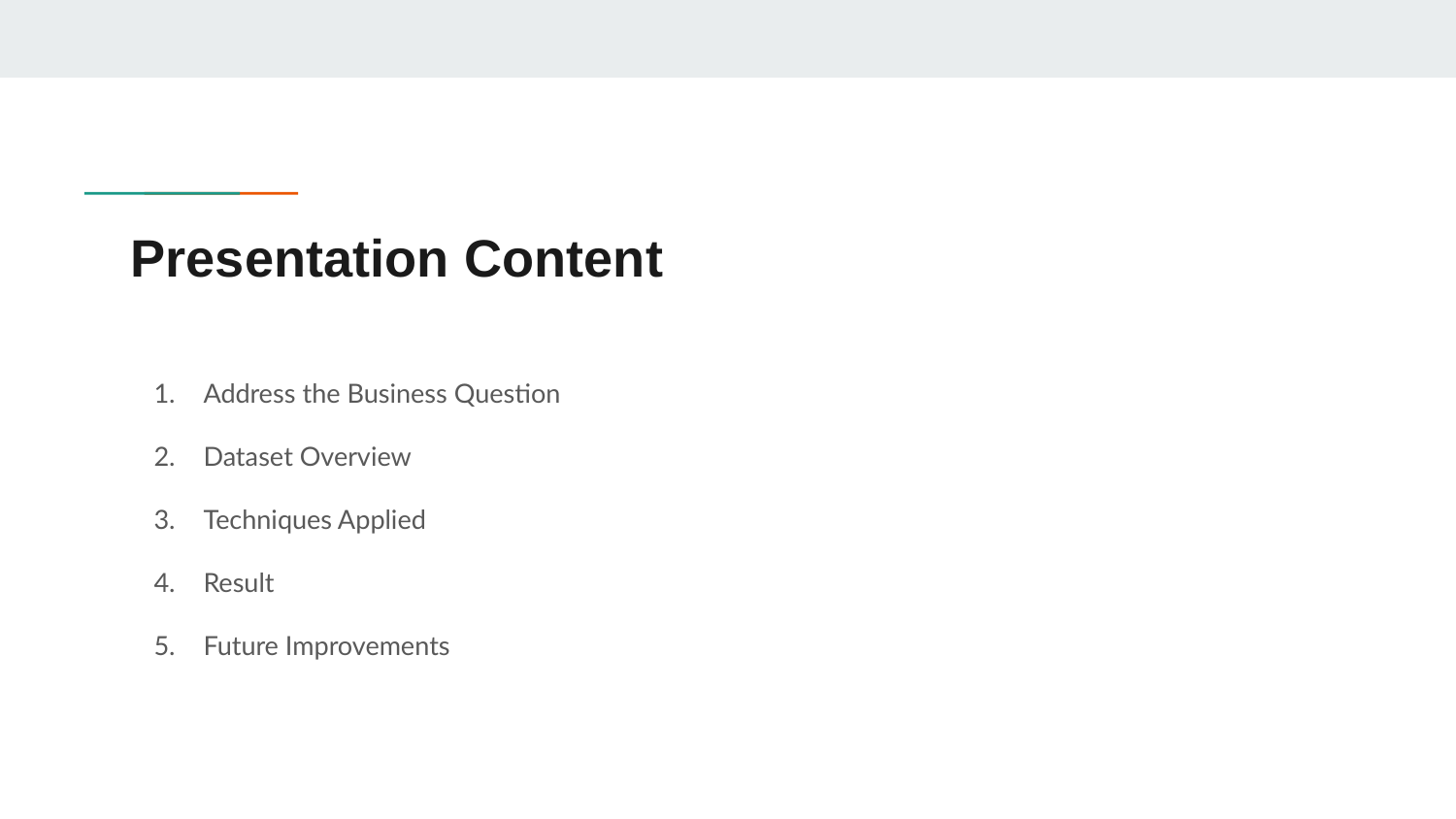

# Presentation Content
Address the Business Question
Dataset Overview
Techniques Applied
Result
Future Improvements